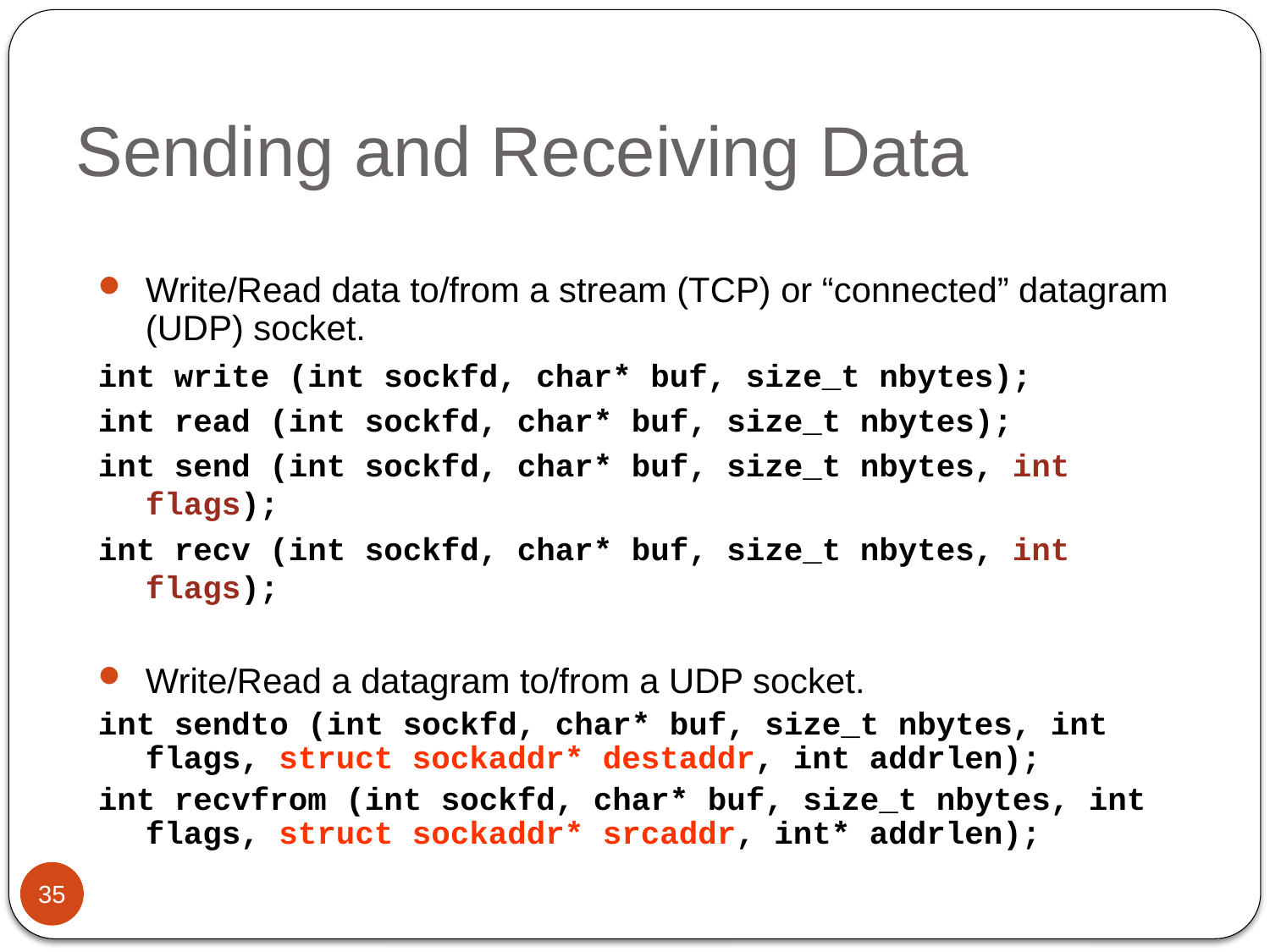

# Sending and Receiving Data
Write/Read data to/from a stream (TCP) or “connected” datagram (UDP) socket.
int write (int sockfd, char* buf, size_t nbytes);
int read (int sockfd, char* buf, size_t nbytes);
int send (int sockfd, char* buf, size_t nbytes, int flags);
int recv (int sockfd, char* buf, size_t nbytes, int flags);

Write/Read a datagram to/from a UDP socket.
int sendto (int sockfd, char* buf, size_t nbytes, int flags, struct sockaddr* destaddr, int addrlen);
int recvfrom (int sockfd, char* buf, size_t nbytes, int flags, struct sockaddr* srcaddr, int* addrlen);
35